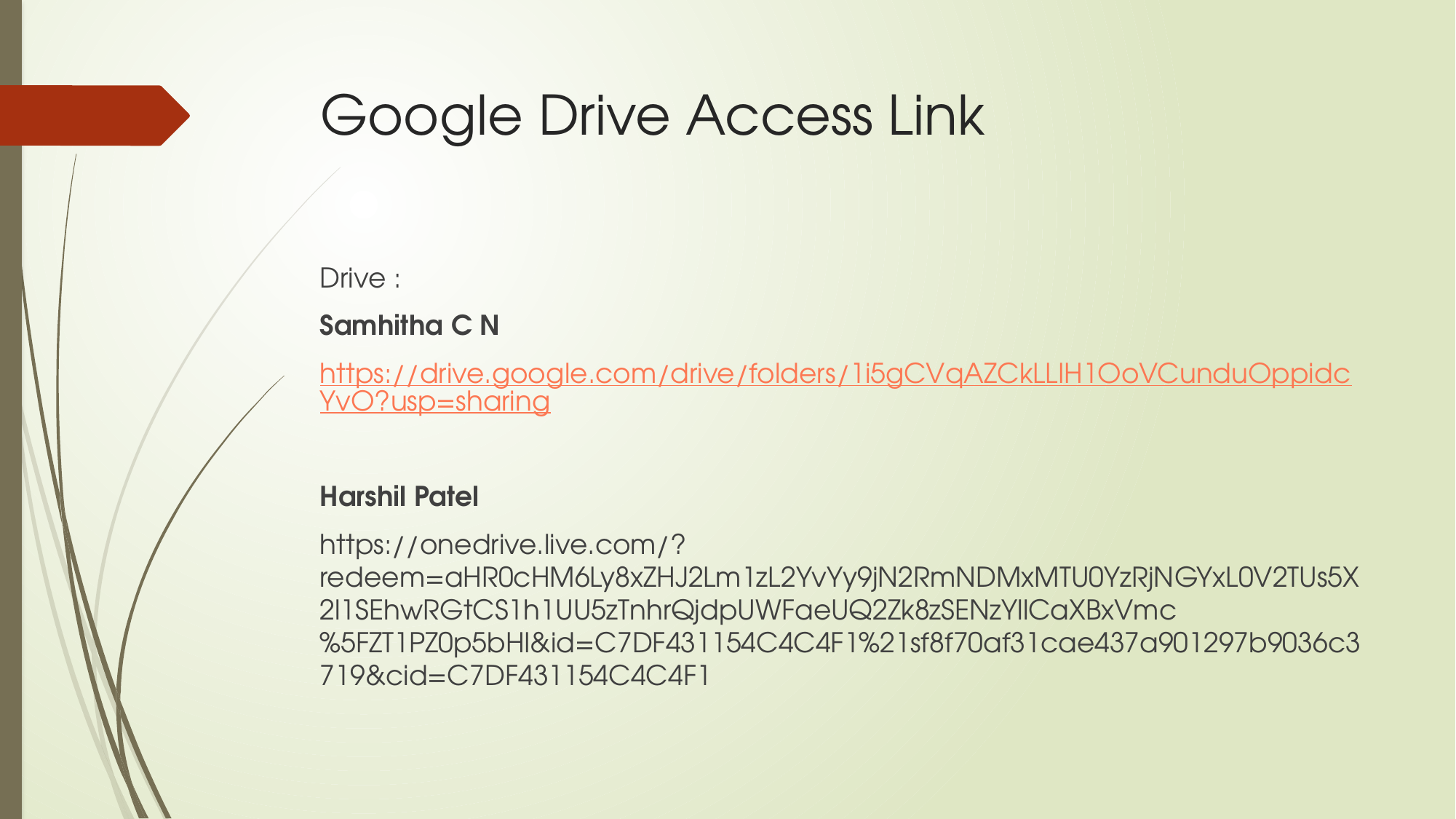

# Google Drive Access Link
Drive :
Samhitha C N
https://drive.google.com/drive/folders/1i5gCVqAZCkLLIH1OoVCunduOppidcYvO?usp=sharing

Harshil Patel
https://onedrive.live.com/?redeem=aHR0cHM6Ly8xZHJ2Lm1zL2YvYy9jN2RmNDMxMTU0YzRjNGYxL0V2TUs5X2l1SEhwRGtCS1h1UU5zTnhrQjdpUWFaeUQ2Zk8zSENzYllCaXBxVmc%5FZT1PZ0p5bHI&id=C7DF431154C4C4F1%21sf8f70af31cae437a901297b9036c3719&cid=C7DF431154C4C4F1